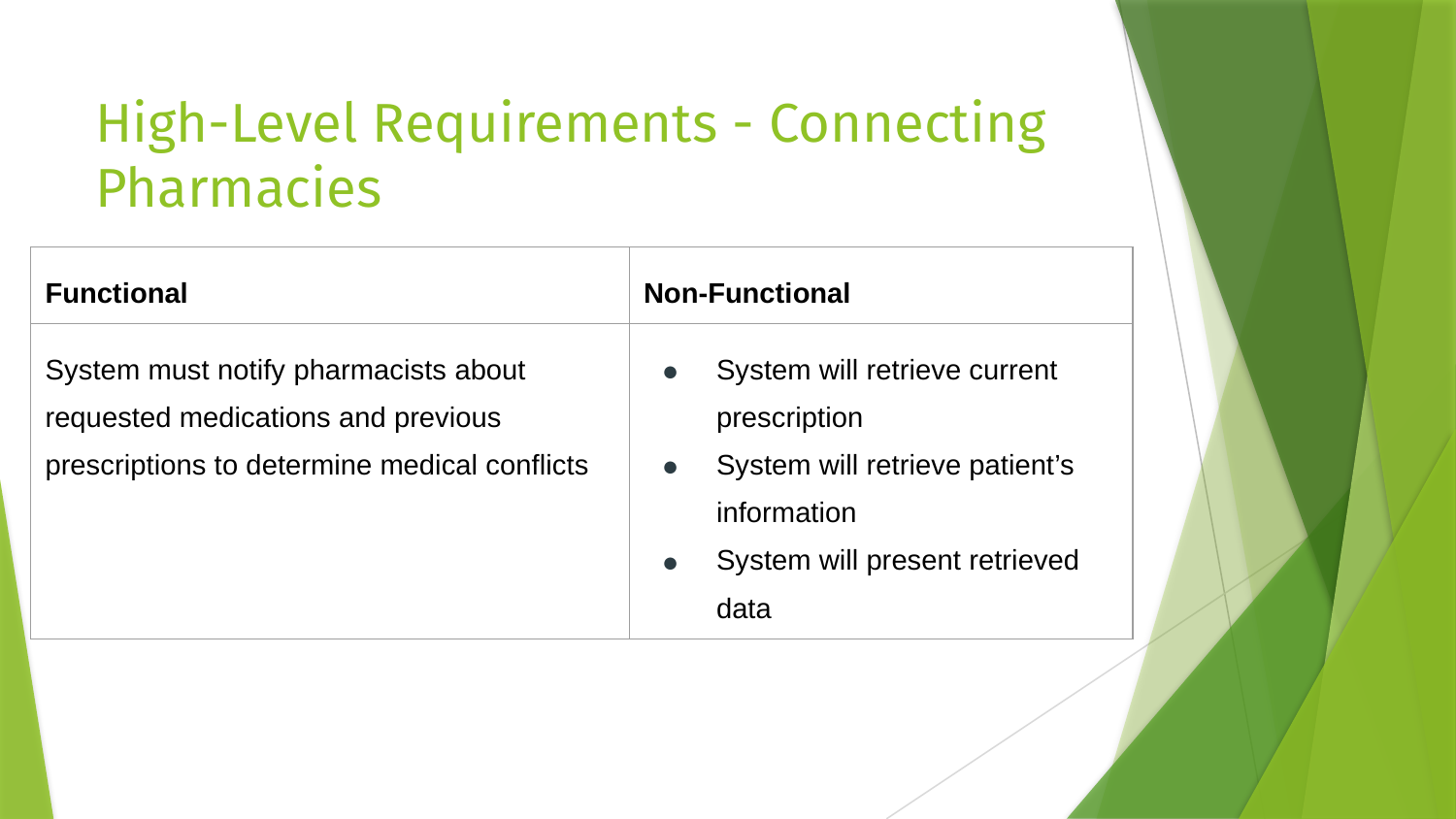

# High-Level Requirements - Connecting Pharmacies
| Functional | Non-Functional |
| --- | --- |
| System must notify pharmacists about requested medications and previous prescriptions to determine medical conflicts | System will retrieve current prescription System will retrieve patient’s information System will present retrieved data |